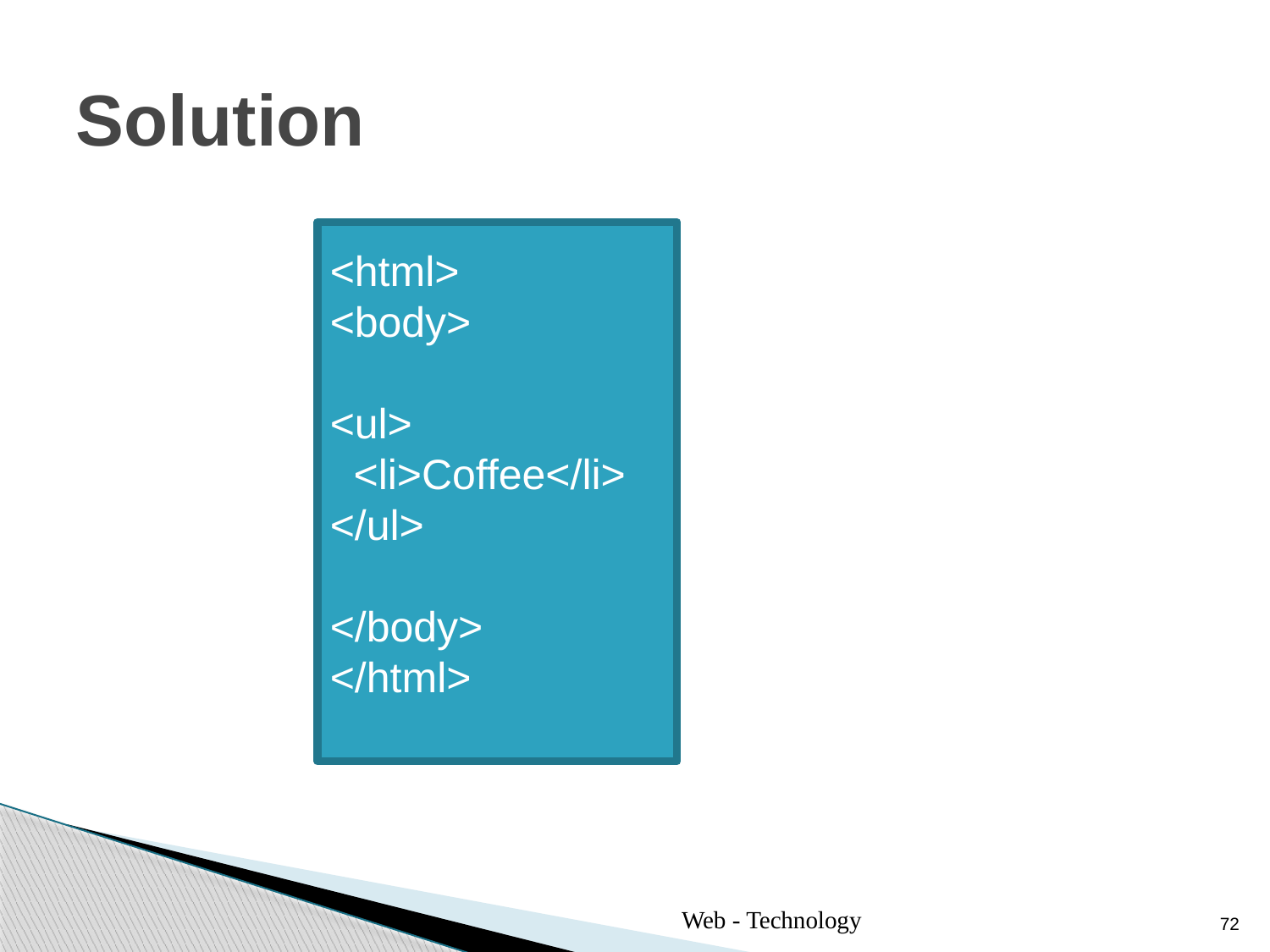

# Solution

<html>
<body>

<ul>
  <li>Coffee</li>
</ul>

</body>
</html>

Web - Technology
72